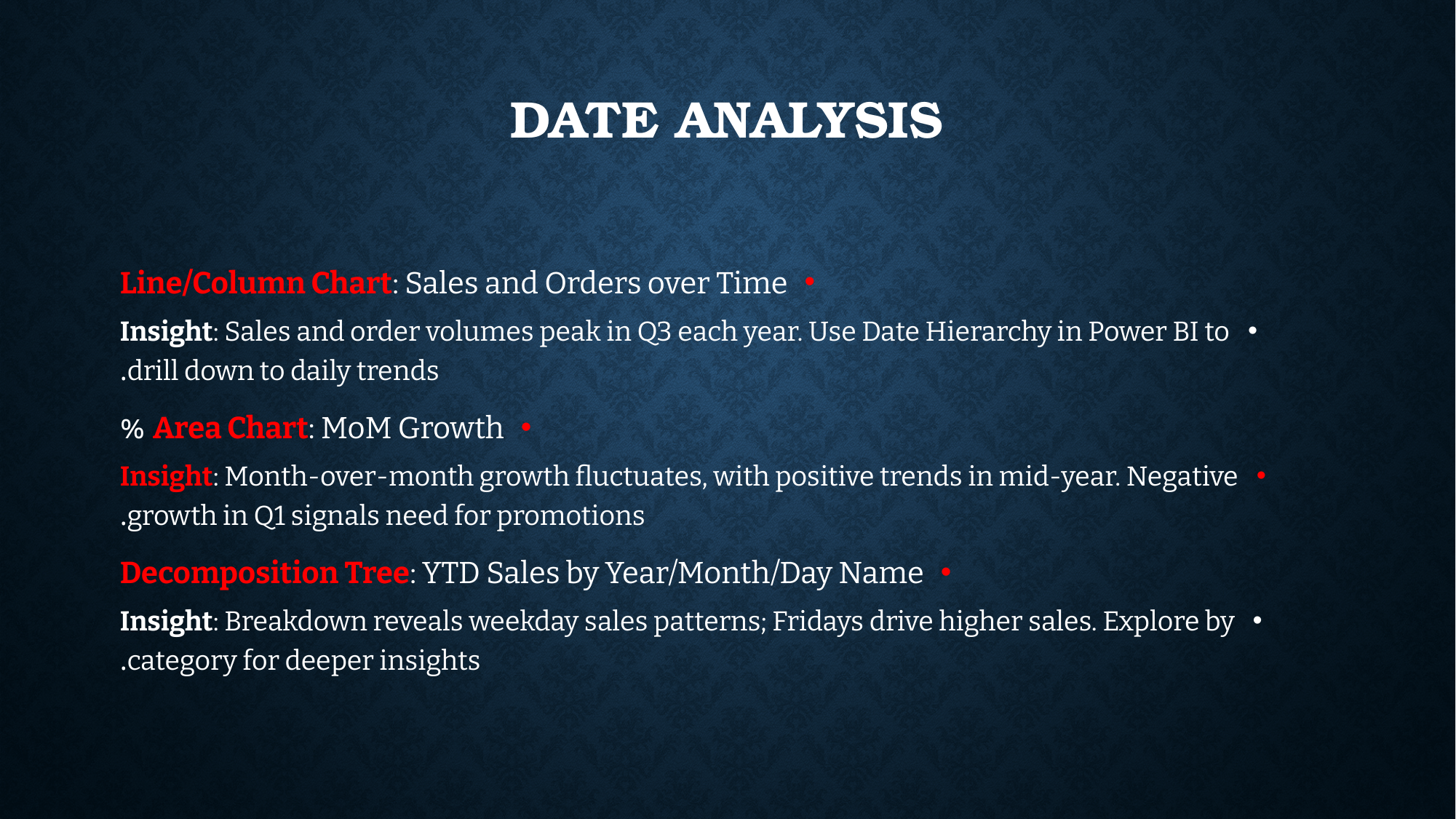

# Date Analysis
Line/Column Chart: Sales and Orders over Time
Insight: Sales and order volumes peak in Q3 each year. Use Date Hierarchy in Power BI to drill down to daily trends.
Area Chart: MoM Growth %
Insight: Month-over-month growth fluctuates, with positive trends in mid-year. Negative growth in Q1 signals need for promotions.
Decomposition Tree: YTD Sales by Year/Month/Day Name
Insight: Breakdown reveals weekday sales patterns; Fridays drive higher sales. Explore by category for deeper insights.